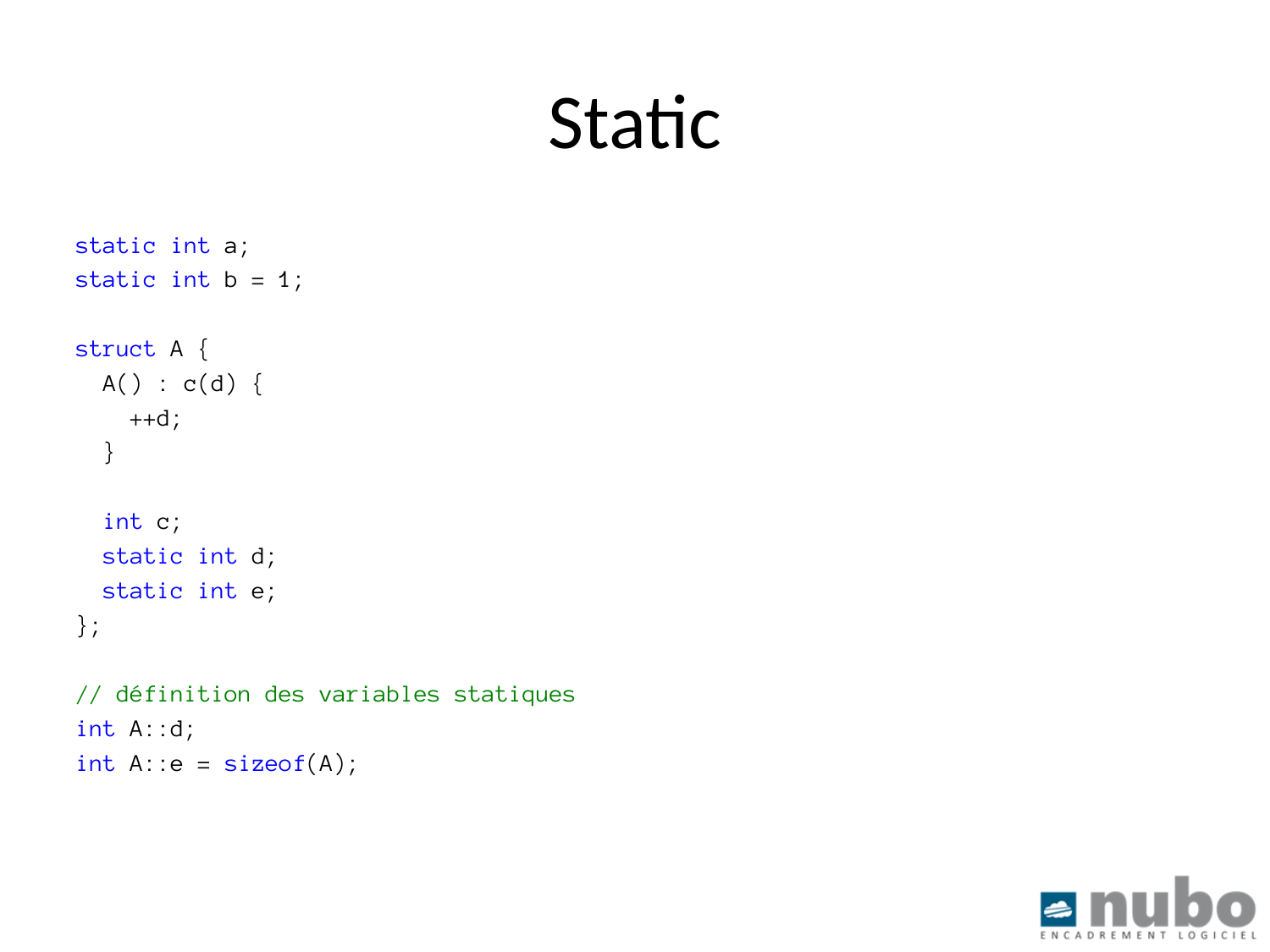

# Static
static int a;
static int b = 1;

struct A {
  A() : c(d) {
    ++d;
  }

  int c;
  static int d;
  static int e;
};

// définition des variables statiques
int A::d;
int A::e = sizeof(A);